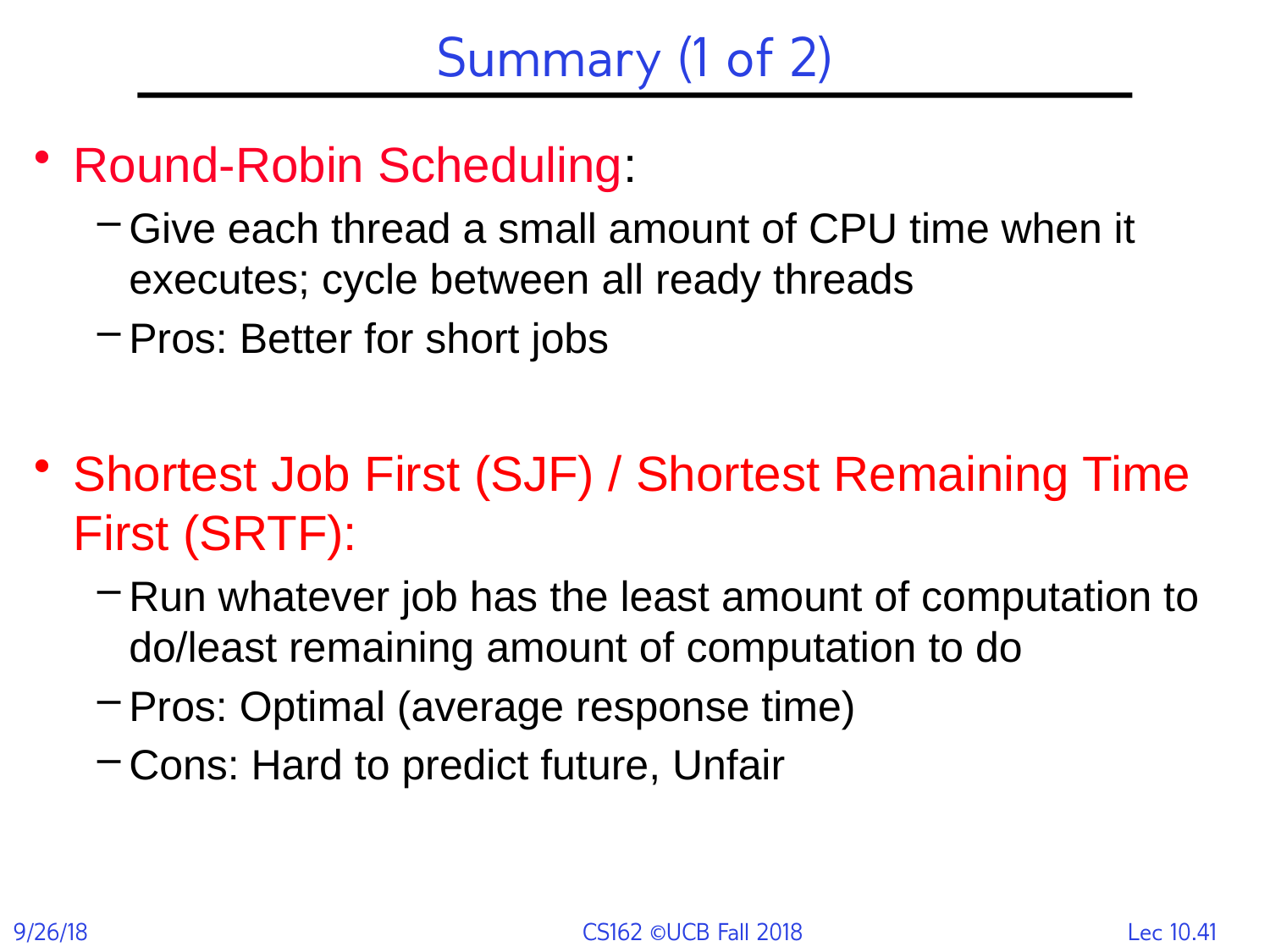

# Summary (1 of 2)
Round-Robin Scheduling:
Give each thread a small amount of CPU time when it executes; cycle between all ready threads
Pros: Better for short jobs

Shortest Job First (SJF) / Shortest Remaining Time First (SRTF):
Run whatever job has the least amount of computation to do/least remaining amount of computation to do
Pros: Optimal (average response time)
Cons: Hard to predict future, Unfair